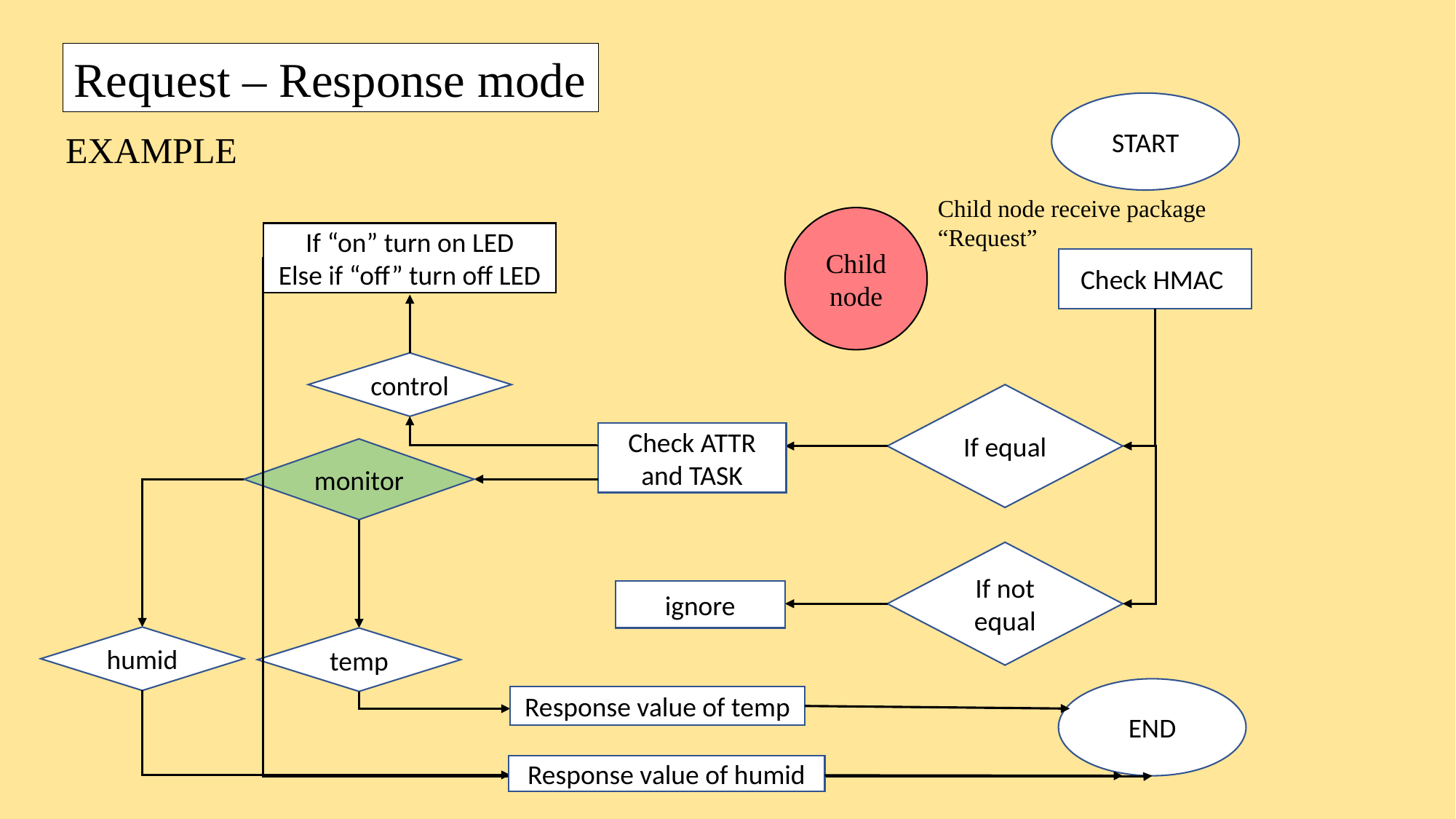

Request – Response mode
START
EXAMPLE
Child node receive package “Request”
Child node
If “on” turn on LED
Else if “off” turn off LED
Check HMAC
control
If equal
Check ATTR and TASK
monitor
If not equal
ignore
humid
temp
END
Response value of temp
Response value of humid